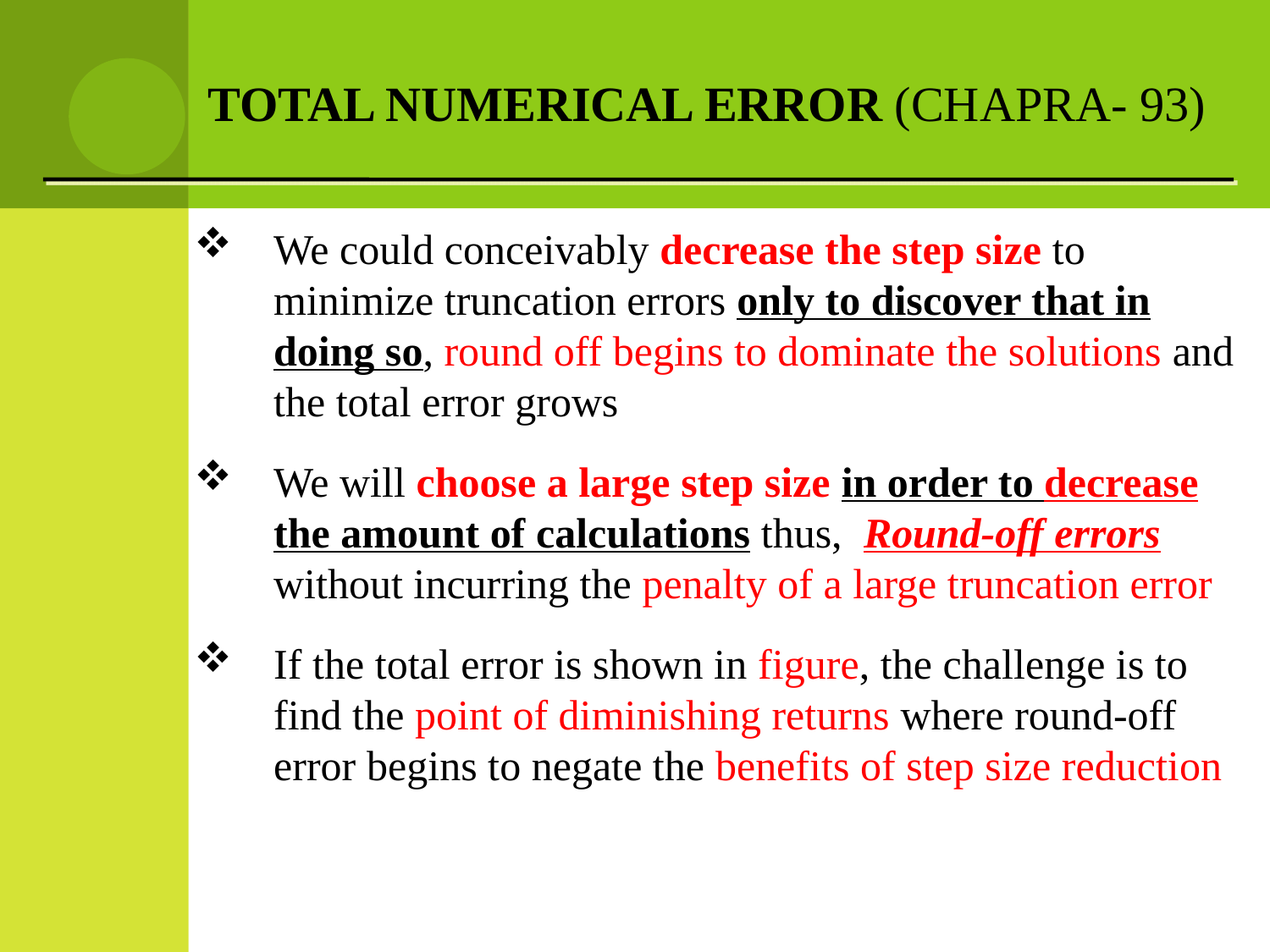

TOTAL NUMERICAL ERROR (CHAPRA- 93)

We could conceivably decrease the step size to minimize truncation errors only to discover that in doing so, round off begins to dominate the solutions and the total error grows

We will choose a large step size in order to decrease the amount of calculations thus,  Round-off errors without incurring the penalty of a large truncation error

If the total error is shown in figure, the challenge is to find the point of diminishing returns where round-off error begins to negate the benefits of step size reduction